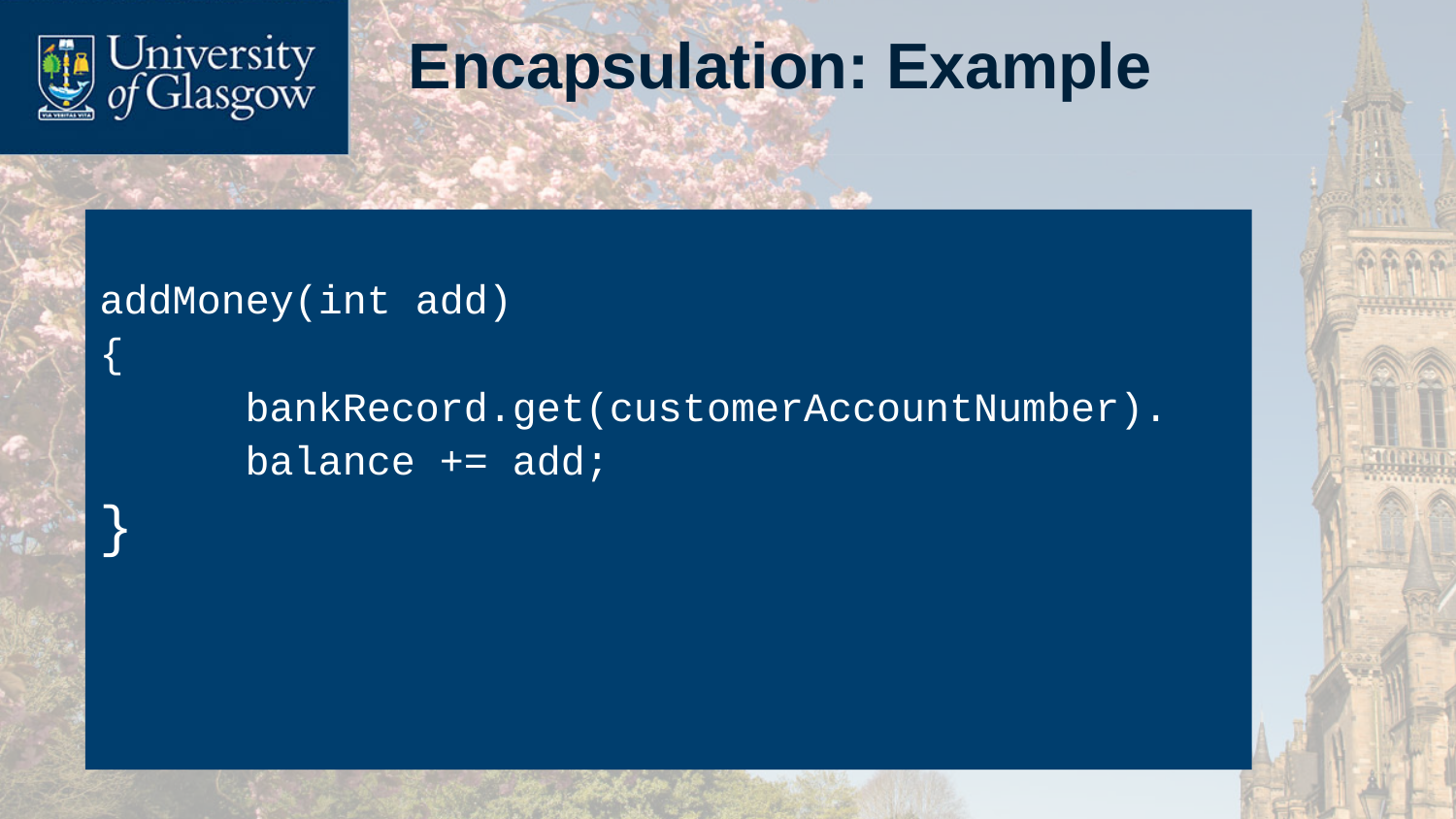

# Encapsulation: Example

addMoney(int add)
{
	bankRecord.get(customerAccountNumber).
	balance += add;
}